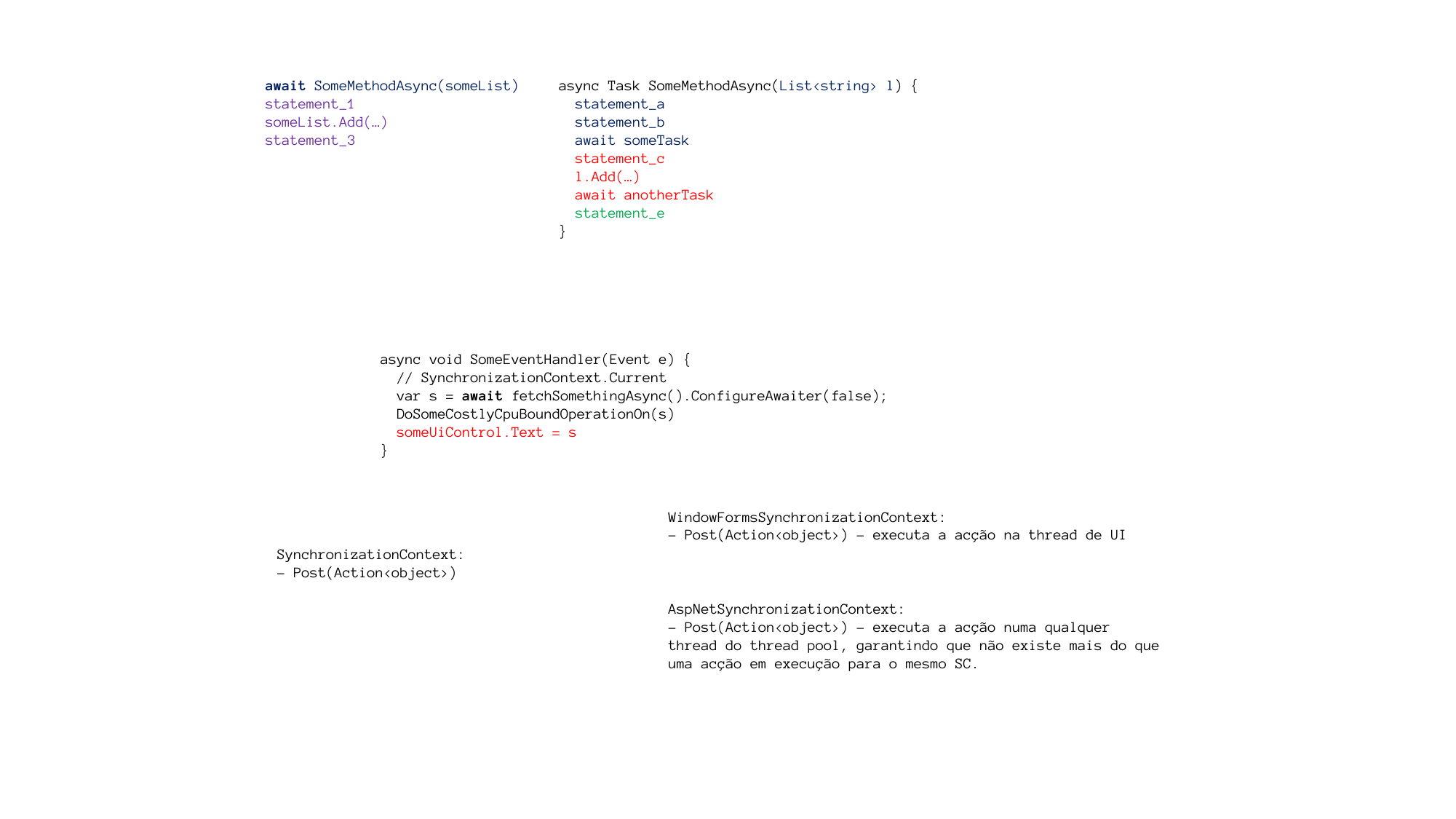

await SomeMethodAsync(someList)
statement_1
someList.Add(…)
statement_3
async Task SomeMethodAsync(List<string> l) {
  statement_a
  statement_b
  await someTask
  statement_c
  l.Add(…)
  await anotherTask
  statement_e
}
async void SomeEventHandler(Event e) {
  // SynchronizationContext.Current
  var s = await fetchSomethingAsync().ConfigureAwaiter(false);
  DoSomeCostlyCpuBoundOperationOn(s)
  someUiControl.Text = s
}
WindowFormsSynchronizationContext:
- Post(Action<object>) – executa a acção na thread de UI
SynchronizationContext:
- Post(Action<object>)
AspNetSynchronizationContext:
- Post(Action<object>) – executa a acção numa qualquer thread do thread pool, garantindo que não existe mais do que uma acção em execução para o mesmo SC.